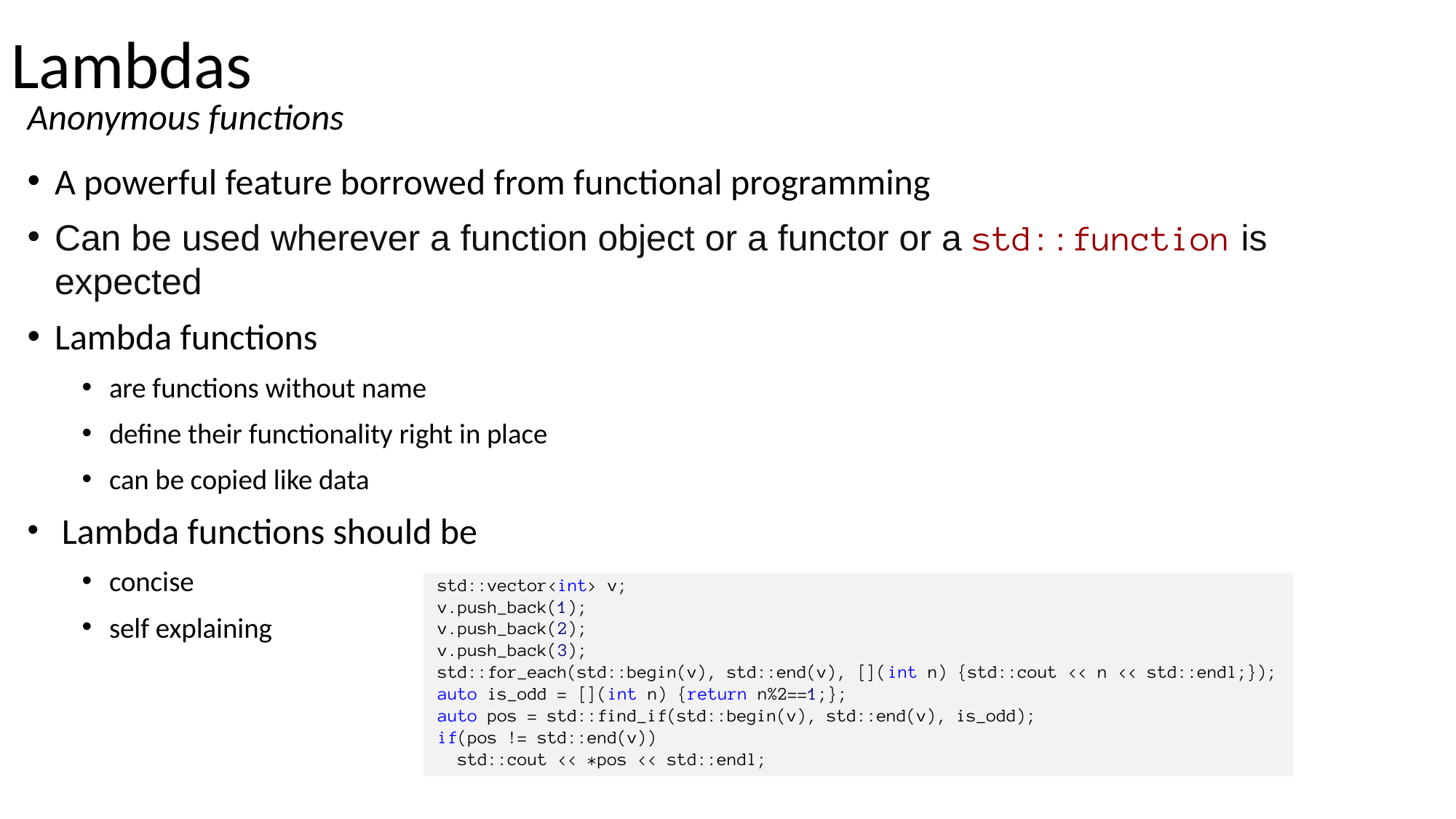

# Lambdas
Anonymous functions
A powerful feature borrowed from functional programming
Can be used wherever a function object or a functor or a std::function is expected
Lambda functions
are functions without name
define their functionality right in place
can be copied like data
 Lambda functions should be
concise
self explaining
std::vector<int> v;
v.push_back(1);
v.push_back(2);
v.push_back(3);
std::for_each(std::begin(v), std::end(v), [](int n) {std::cout << n << std::endl;});
auto is_odd = [](int n) {return n%2==1;};
auto pos = std::find_if(std::begin(v), std::end(v), is_odd);
if(pos != std::end(v))
  std::cout << *pos << std::endl;